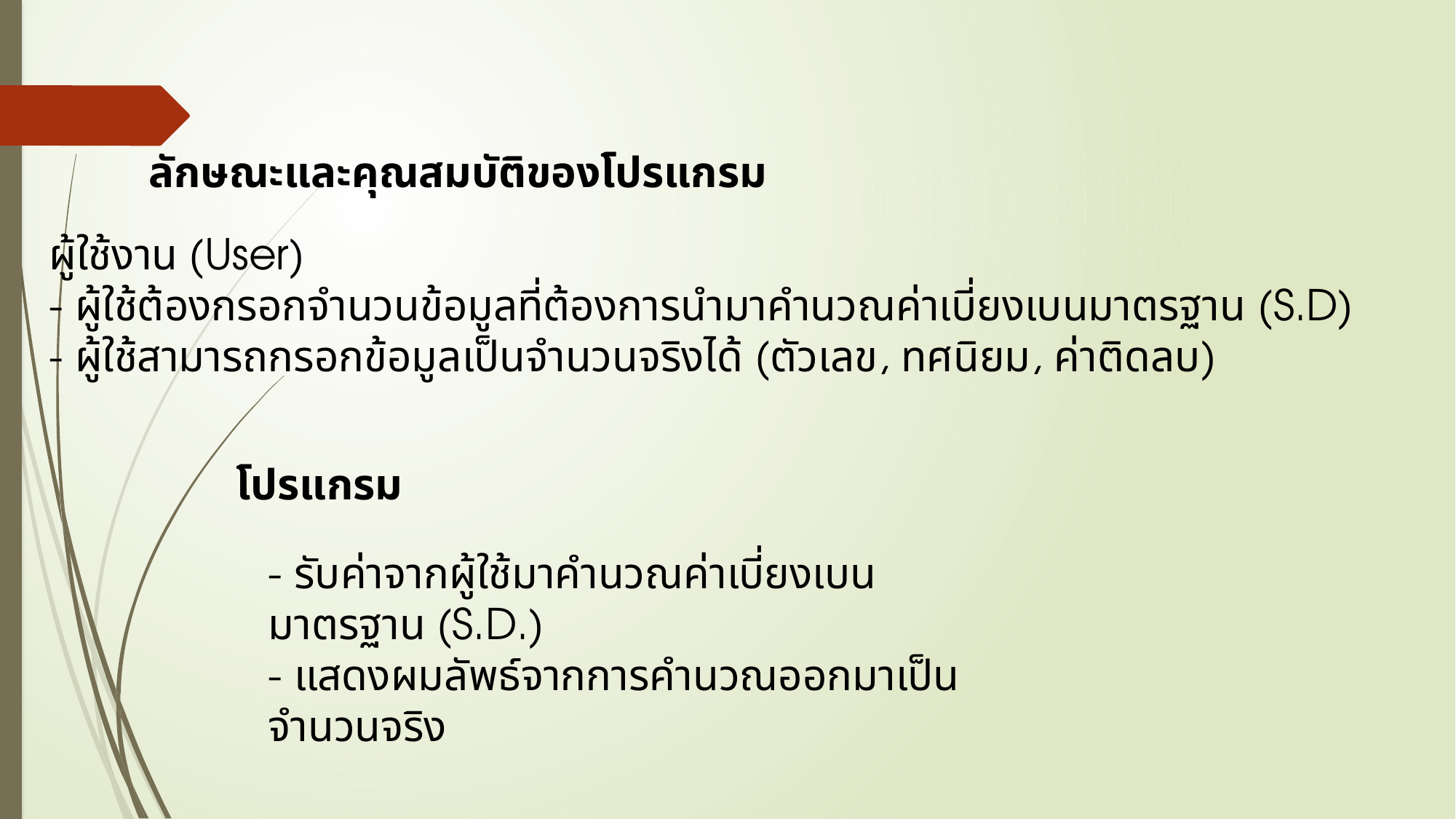

ลักษณะและคุณสมบัติของโปรแกรม
ผู้ใช้งาน (User)
- ผู้ใช้ต้องกรอกจํานวนข้อมูลที่ต้องการนํามาคํานวณค่าเบี่ยงเบนมาตรฐาน (S.D)
- ผู้ใช้สามารถกรอกข้อมูลเป็นจํานวนจริงได้ (ตัวเลข, ทศนิยม, ค่าติดลบ)
โปรแกรม
- รับค่าจากผู้ใช้มาคํานวณค่าเบี่ยงเบนมาตรฐาน (S.D.)
- แสดงผมลัพธ์จากการคํานวณออกมาเป็นจํานวนจริง